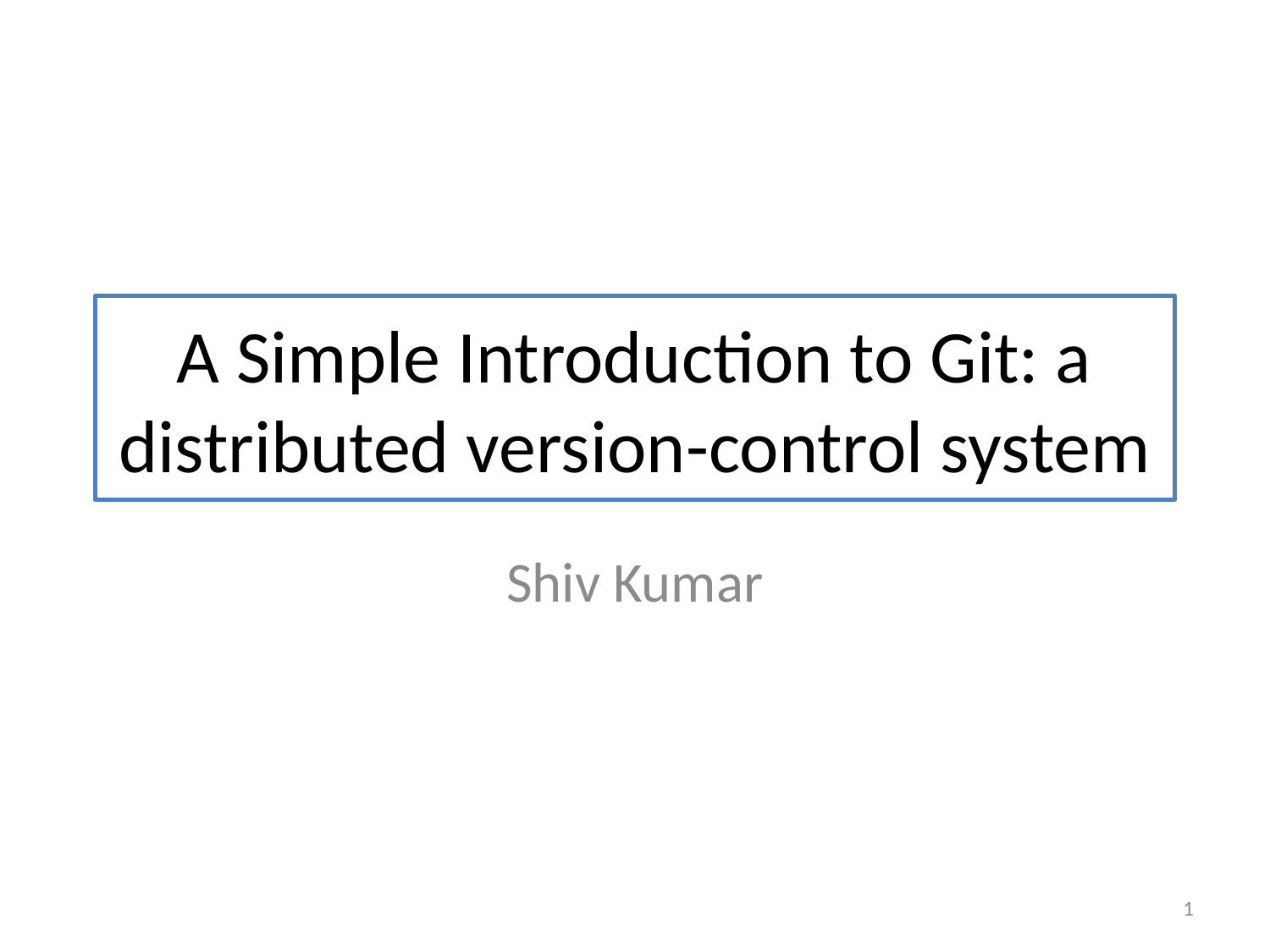

# A Simple Introduction to Git: a distributed version-control system
Shiv Kumar
1